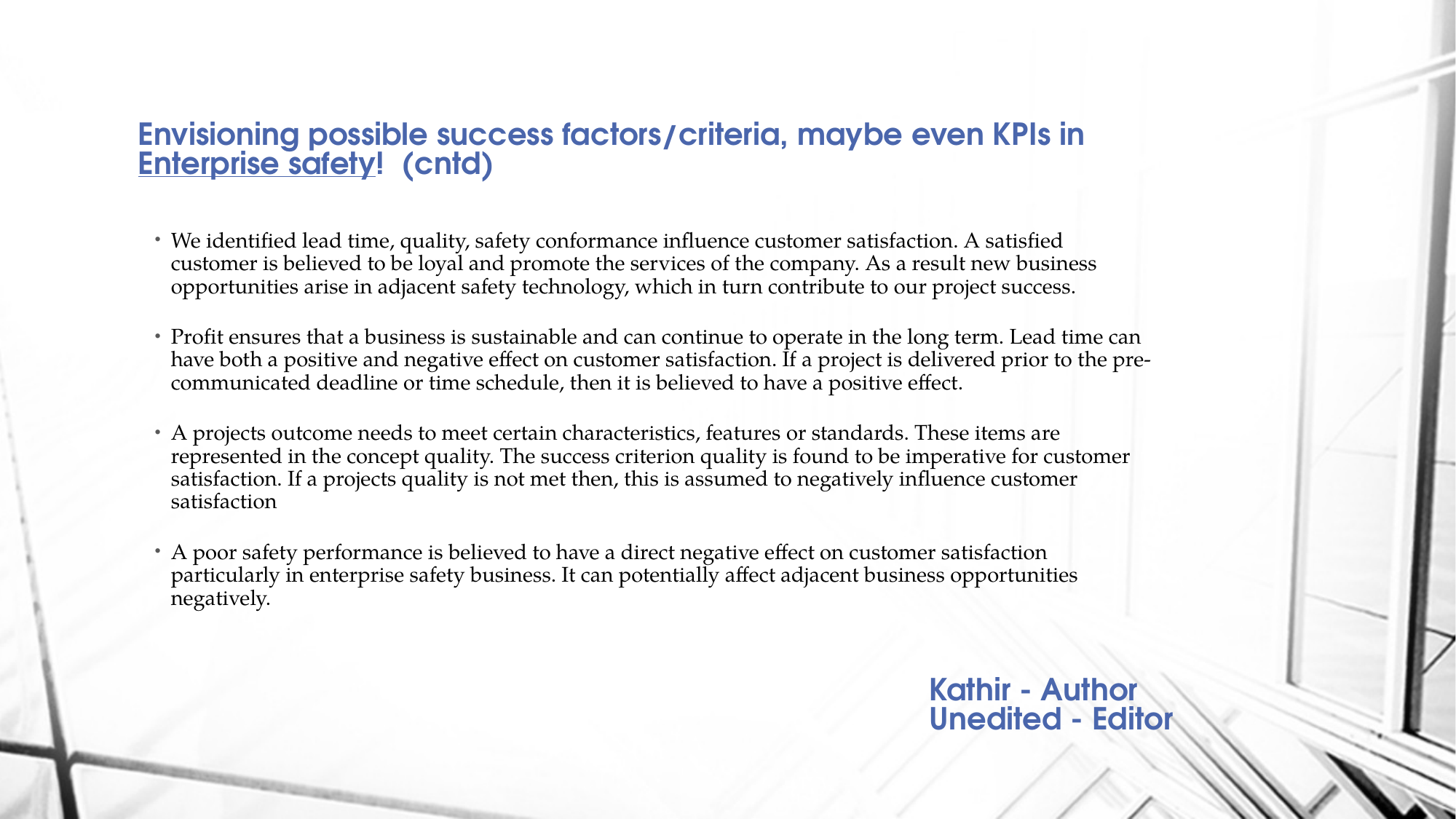

# Envisioning possible success factors/criteria, maybe even KPIs in Enterprise safety!  (cntd)
We identified lead time, quality, safety conformance influence customer satisfaction. A satisfied customer is believed to be loyal and promote the services of the company. As a result new business opportunities arise in adjacent safety technology, which in turn contribute to our project success.
Profit ensures that a business is sustainable and can continue to operate in the long term. Lead time can have both a positive and negative effect on customer satisfaction. If a project is delivered prior to the pre-communicated deadline or time schedule, then it is believed to have a positive effect.
A projects outcome needs to meet certain characteristics, features or standards. These items are represented in the concept quality. The success criterion quality is found to be imperative for customer satisfaction. If a projects quality is not met then, this is assumed to negatively influence customer satisfaction
A poor safety performance is believed to have a direct negative effect on customer satisfaction  particularly in enterprise safety business. It can potentially affect adjacent business opportunities negatively.

Kathir - Author
Unedited - Editor